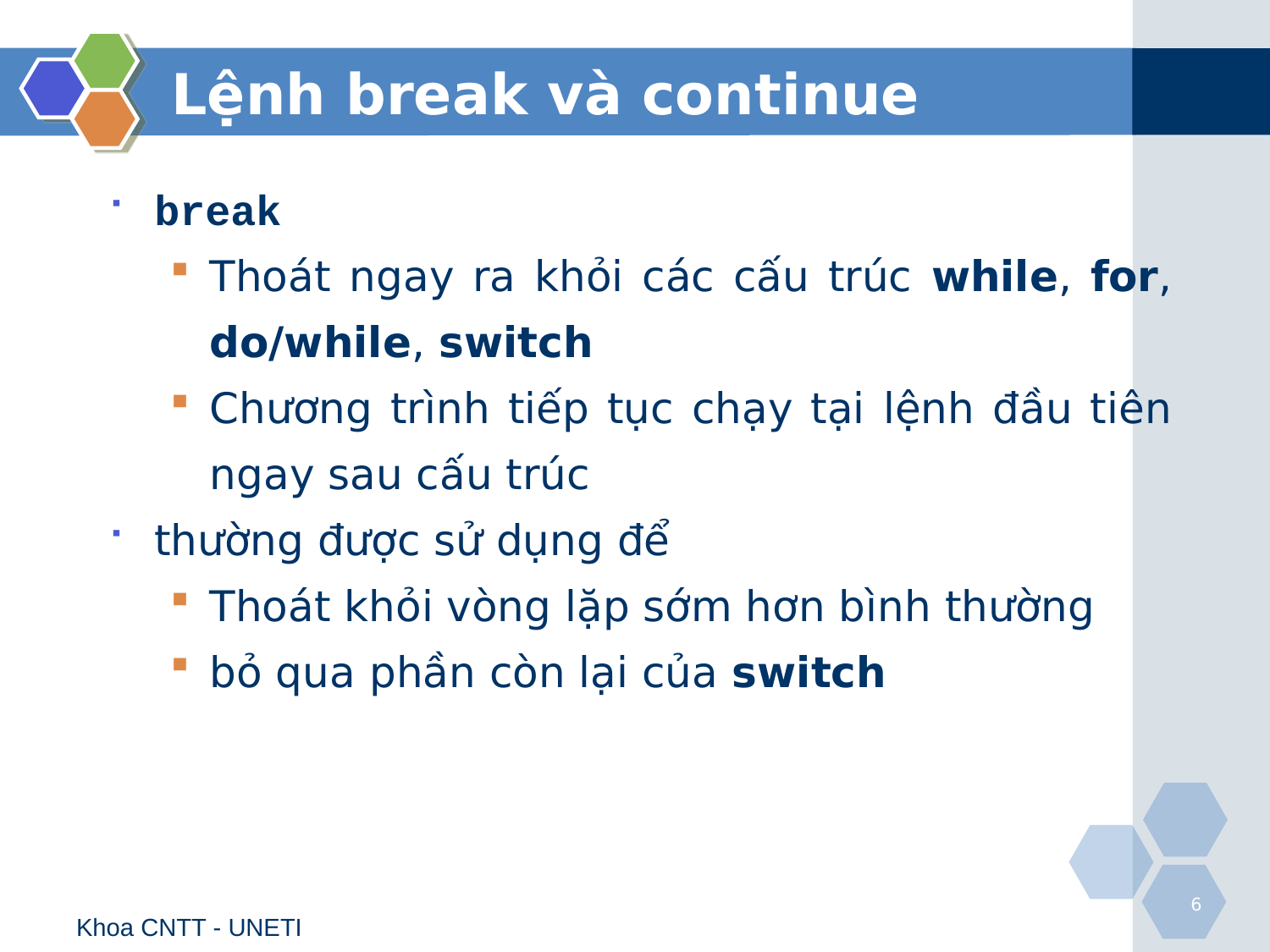

# Lệnh break và continue
break
Thoát ngay ra khỏi các cấu trúc while, for, do/while, switch
Chương trình tiếp tục chạy tại lệnh đầu tiên ngay sau cấu trúc
thường được sử dụng để
Thoát khỏi vòng lặp sớm hơn bình thường
bỏ qua phần còn lại của switch
6
Khoa CNTT - UNETI